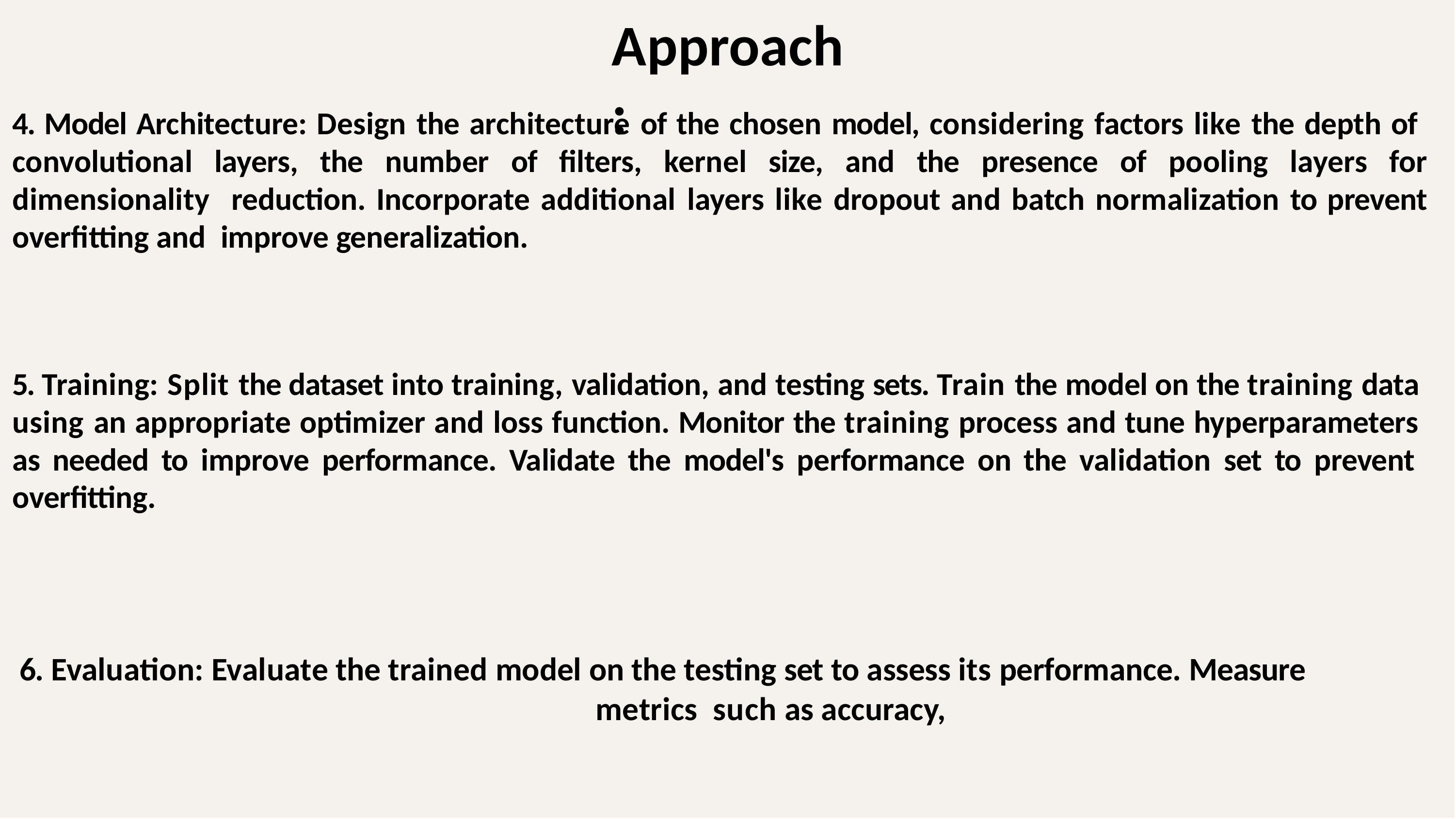

# Approach :
4. Model Architecture: Design the architecture of the chosen model, considering factors like the depth of  convolutional layers, the number of ﬁlters, kernel size, and the presence of pooling layers for dimensionality  reduction. Incorporate additional layers like dropout and batch normalization to prevent overﬁtting and  improve generalization.
5. Training: Split the dataset into training, validation, and testing sets. Train the model on the training data  using an appropriate optimizer and loss function. Monitor the training process and tune hyperparameters  as needed to improve performance. Validate the model's performance on the validation set to prevent  overﬁtting.
6. Evaluation: Evaluate the trained model on the testing set to assess its performance. Measure metrics  such as accuracy,